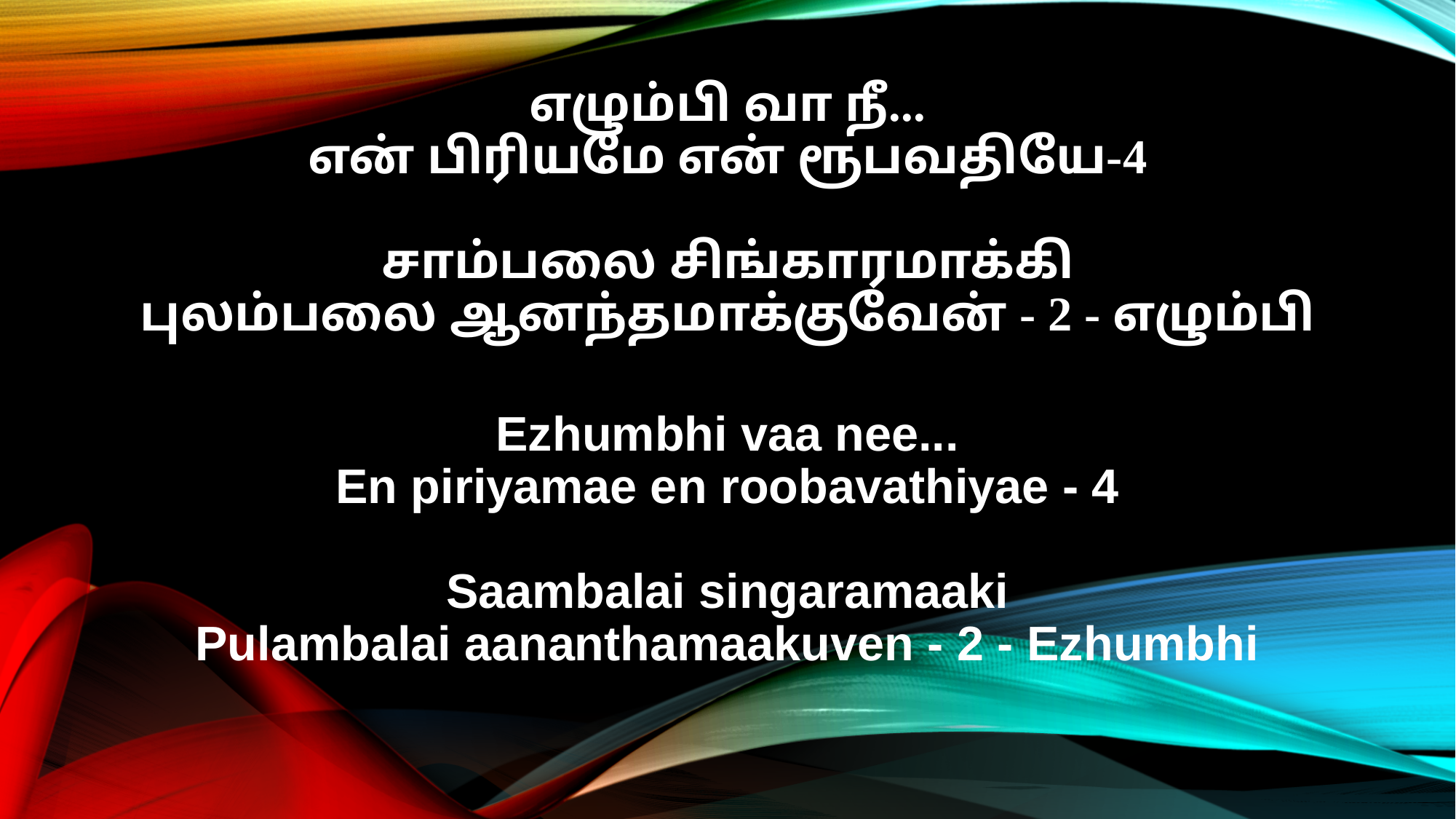

எழும்பி வா நீ...
என் பிரியமே என் ரூபவதியே-4
சாம்பலை சிங்காரமாக்கி
புலம்பலை ஆனந்தமாக்குவேன் - 2 - எழும்பி
Ezhumbhi vaa nee...
En piriyamae en roobavathiyae - 4
Saambalai singaramaaki
Pulambalai aananthamaakuven - 2 - Ezhumbhi